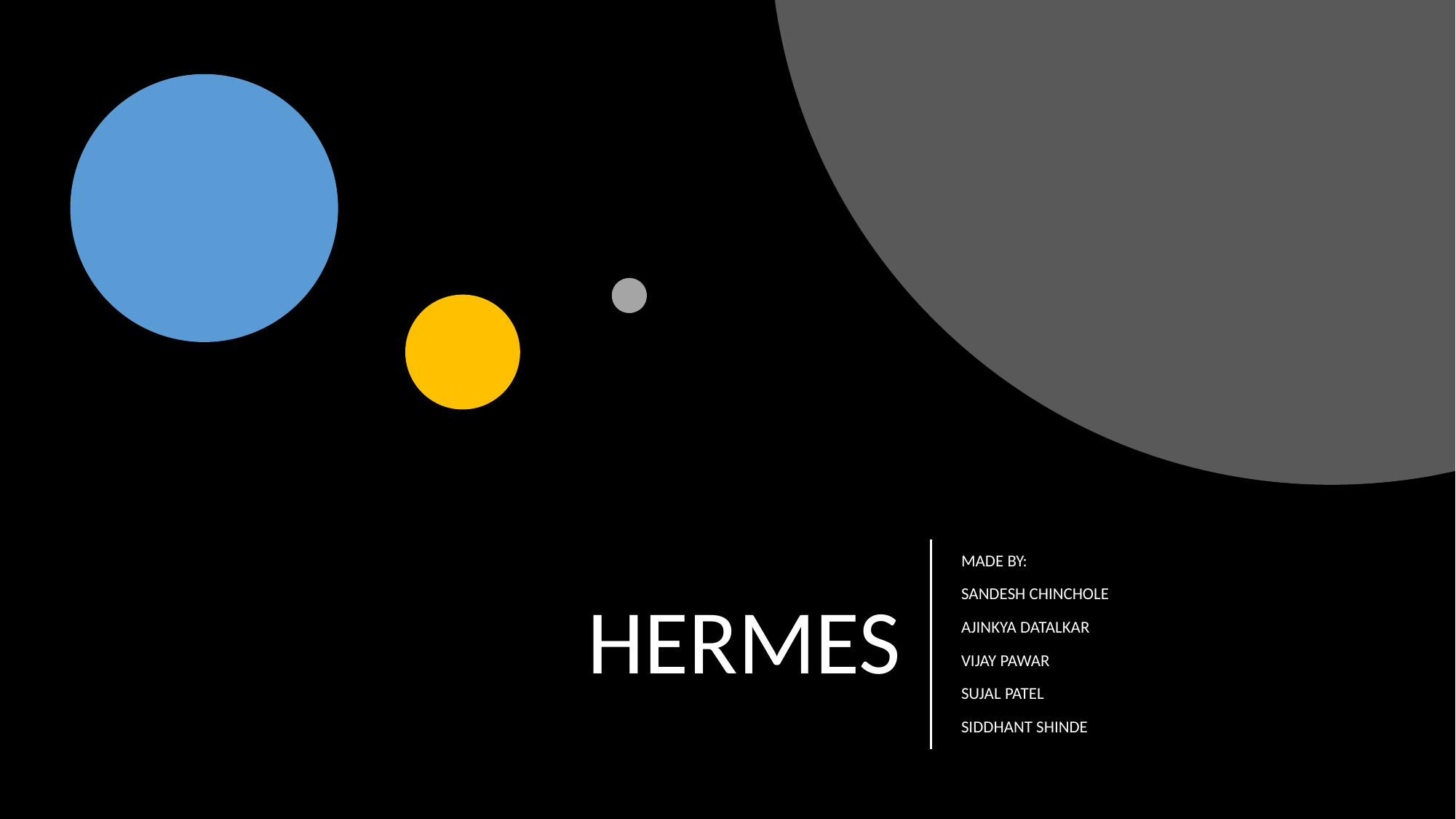

# HERMES
MADE BY:
SANDESH CHINCHOLE
AJINKYA DATALKAR
VIJAY PAWAR
SUJAL PATEL
SIDDHANT SHINDE